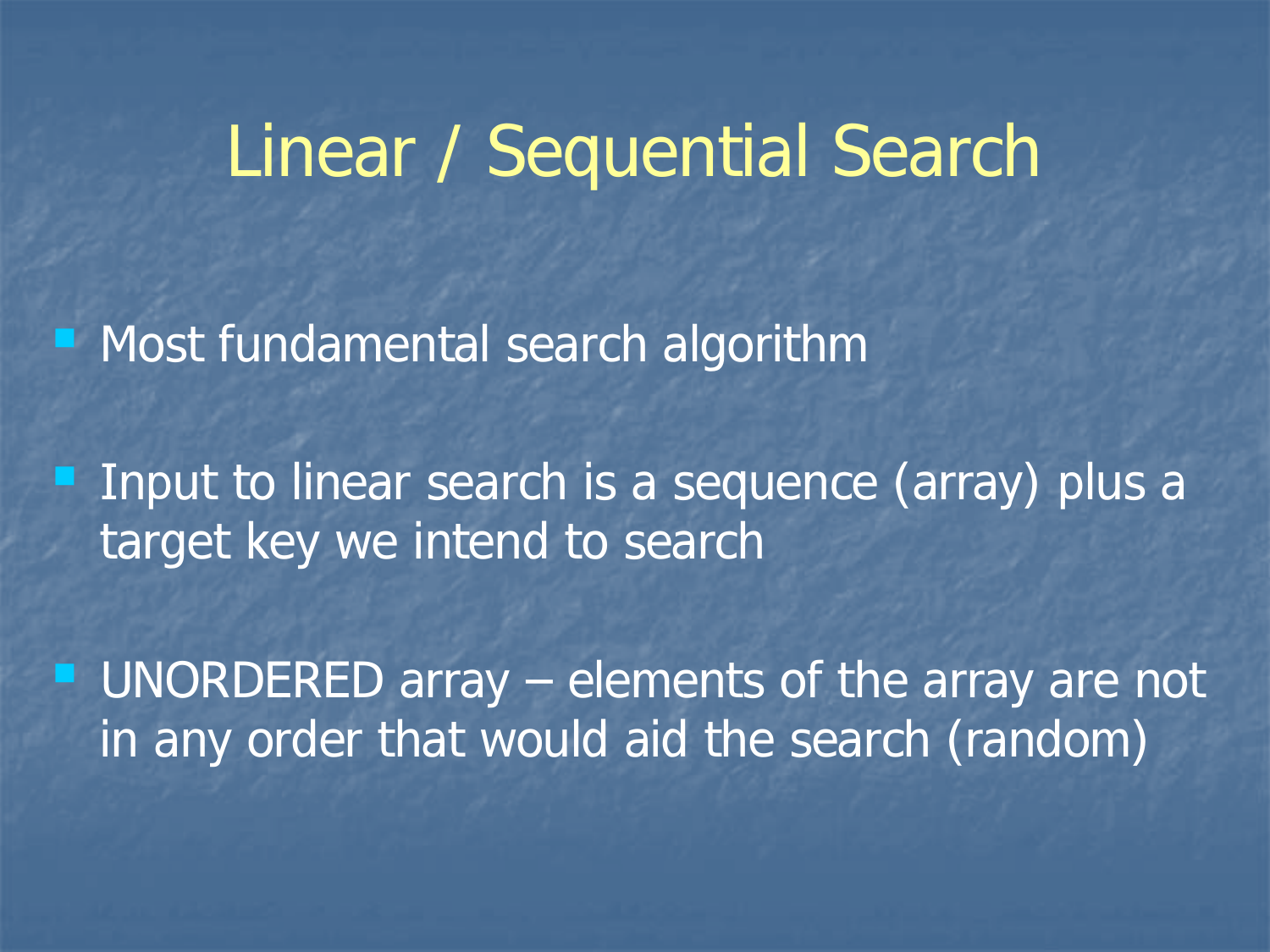

# Linear / Sequential Search

Most fundamental search algorithm

Input to linear search is a sequence (array) plus a target key we intend to search

UNORDERED array – elements of the array are not in any order that would aid the search (random)